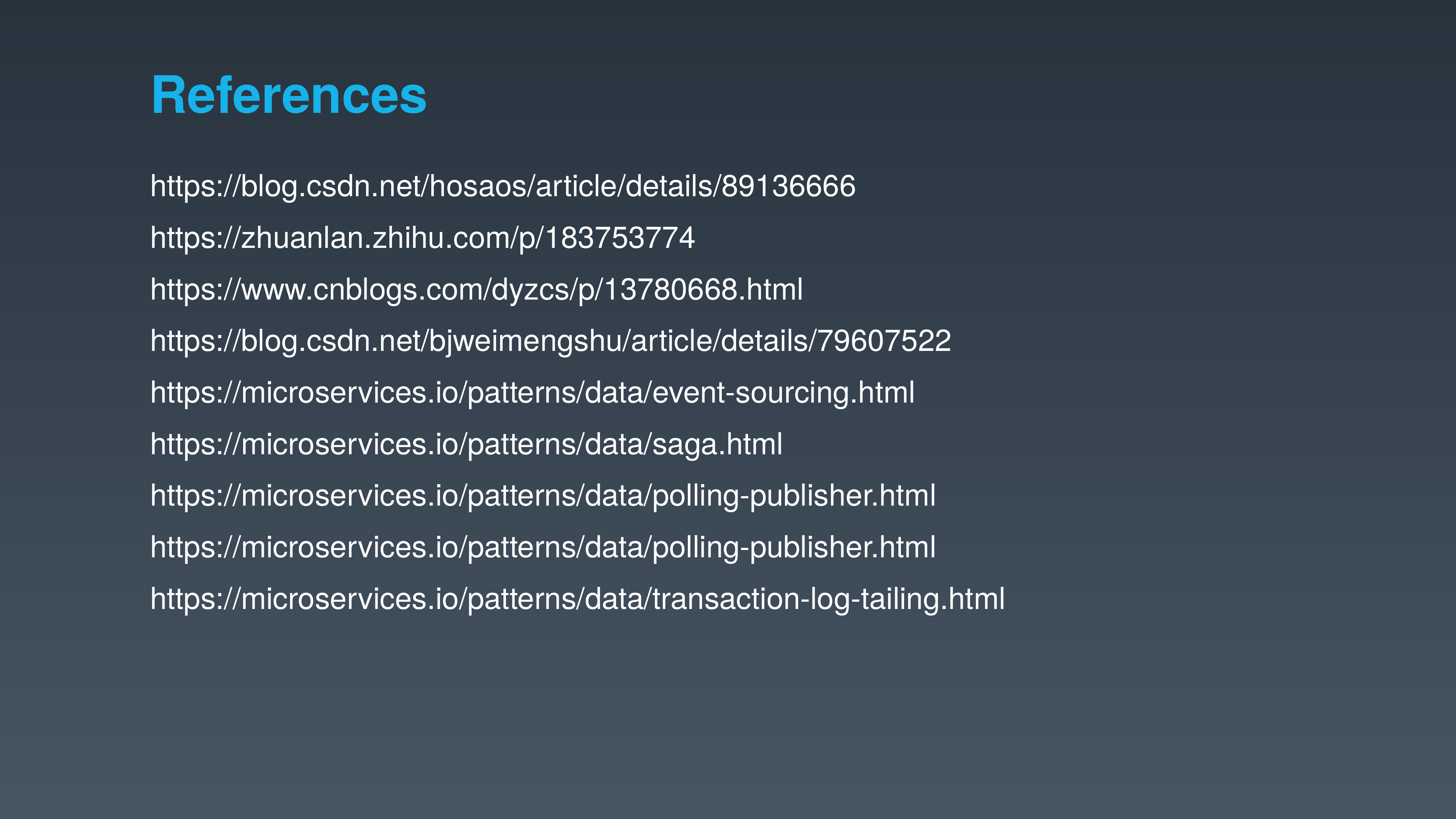

# References
https://blog.csdn.net/hosaos/article/details/89136666
https://zhuanlan.zhihu.com/p/183753774
https://www.cnblogs.com/dyzcs/p/13780668.html
https://blog.csdn.net/bjweimengshu/article/details/79607522
https://microservices.io/patterns/data/event-sourcing.html
https://microservices.io/patterns/data/saga.html
https://microservices.io/patterns/data/polling-publisher.html
https://microservices.io/patterns/data/polling-publisher.html
https://microservices.io/patterns/data/transaction-log-tailing.html